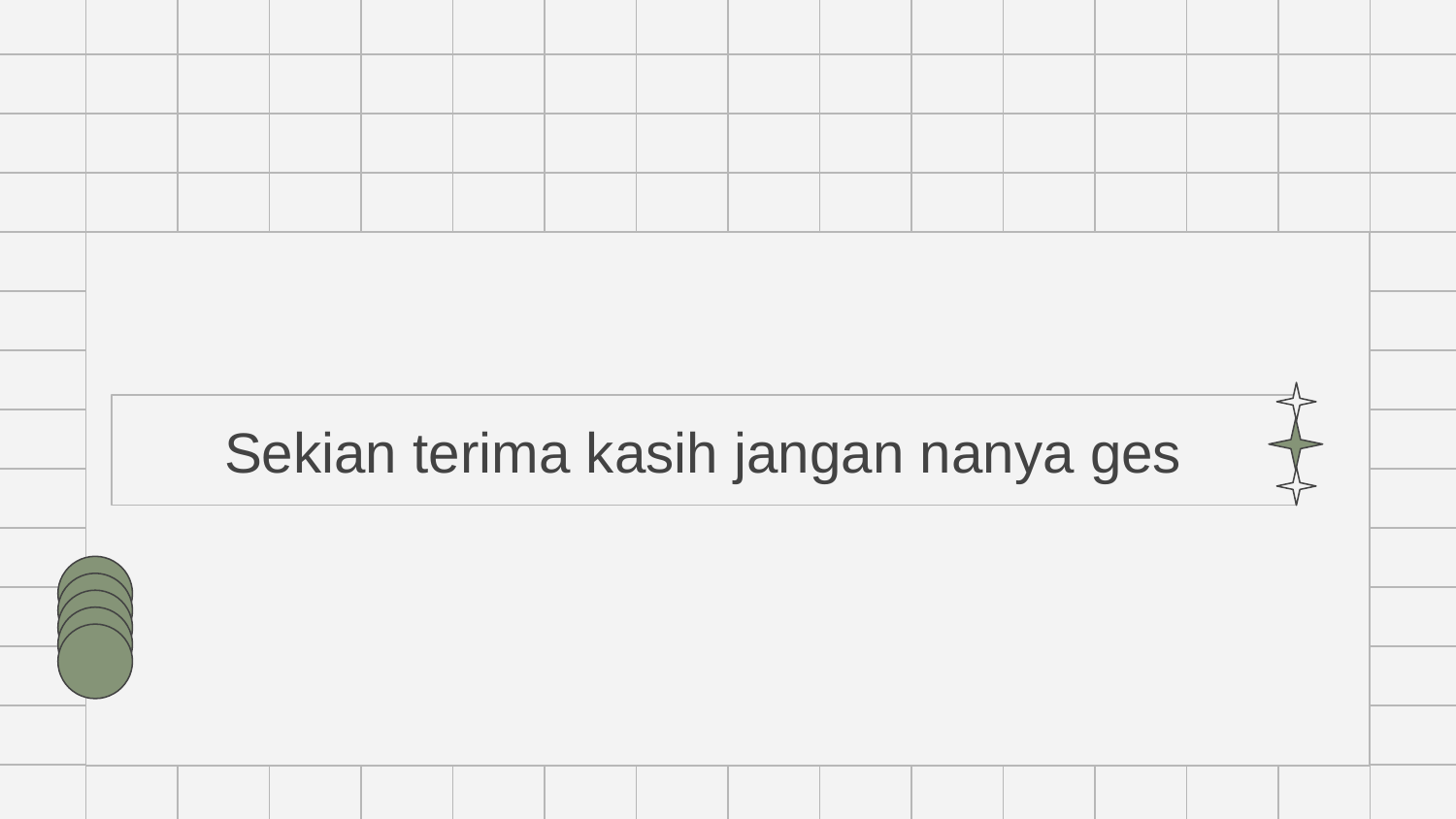

# Sekian terima kasih jangan nanya ges